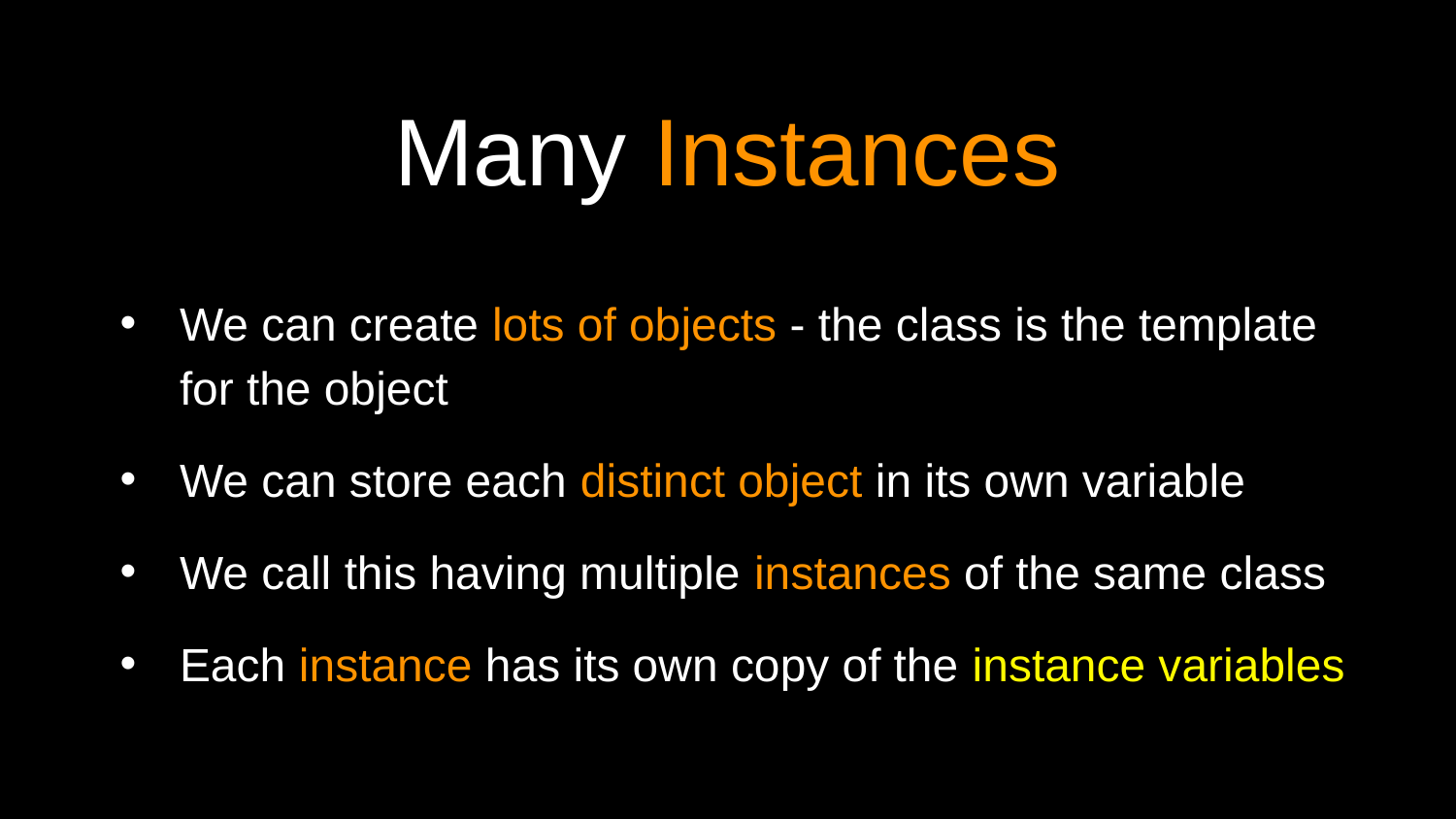

# Many Instances
We can create lots of objects - the class is the template for the object
We can store each distinct object in its own variable
We call this having multiple instances of the same class
Each instance has its own copy of the instance variables